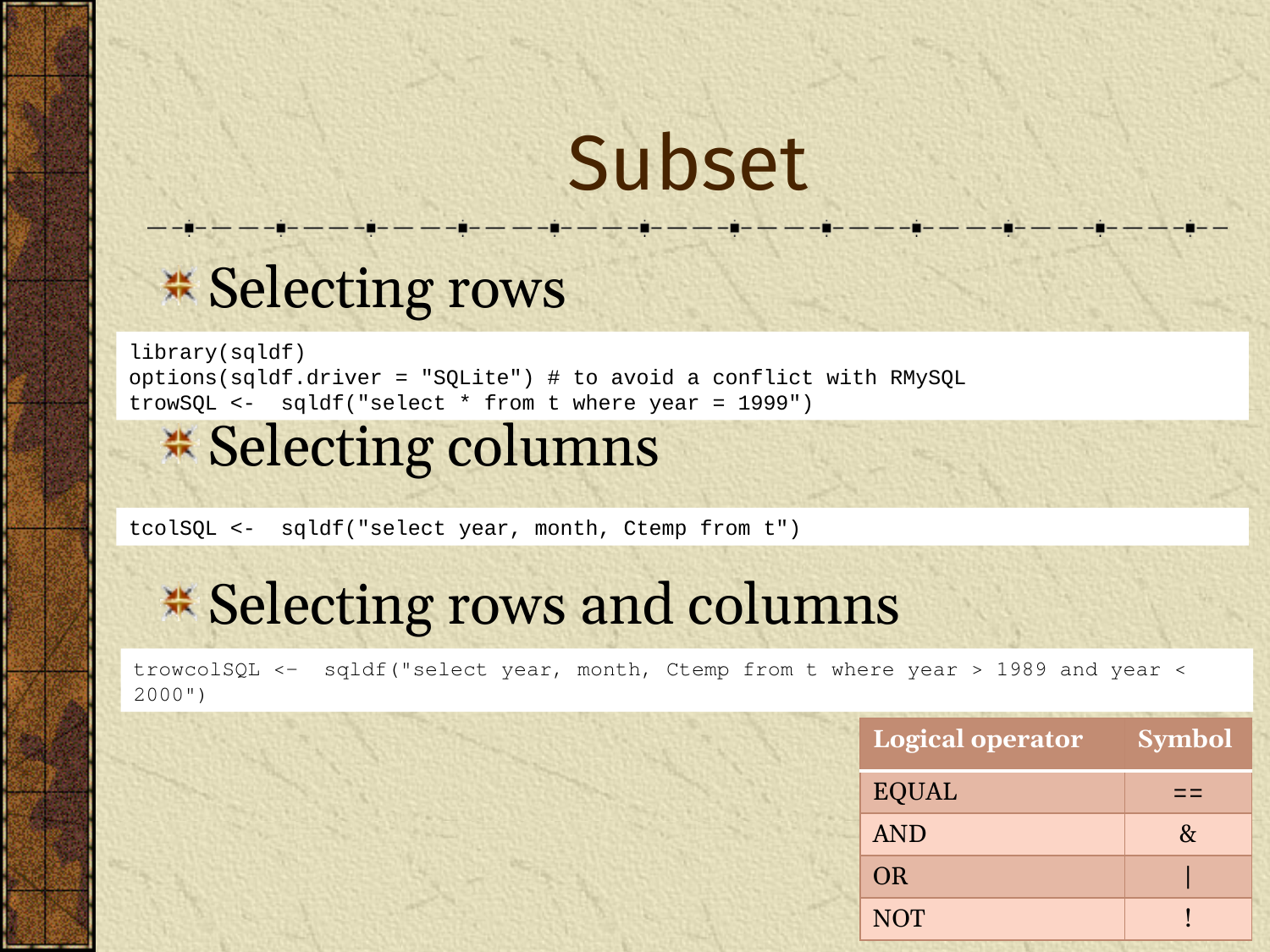

# Subset
Selecting rows

Selecting columns

Selecting rows and columns
library(sqldf)
options(sqldf.driver = "SQLite") # to avoid a conflict with RMySQL
trowSQL <-  sqldf("select * from t where year = 1999")
tcolSQL <-  sqldf("select year, month, Ctemp from t")
trowcolSQL <-  sqldf("select year, month, Ctemp from t where year > 1989 and year < 2000")
| Logical operator | Symbol |
| --- | --- |
| EQUAL | == |
| AND | & |
| OR | | |
| NOT | ! |